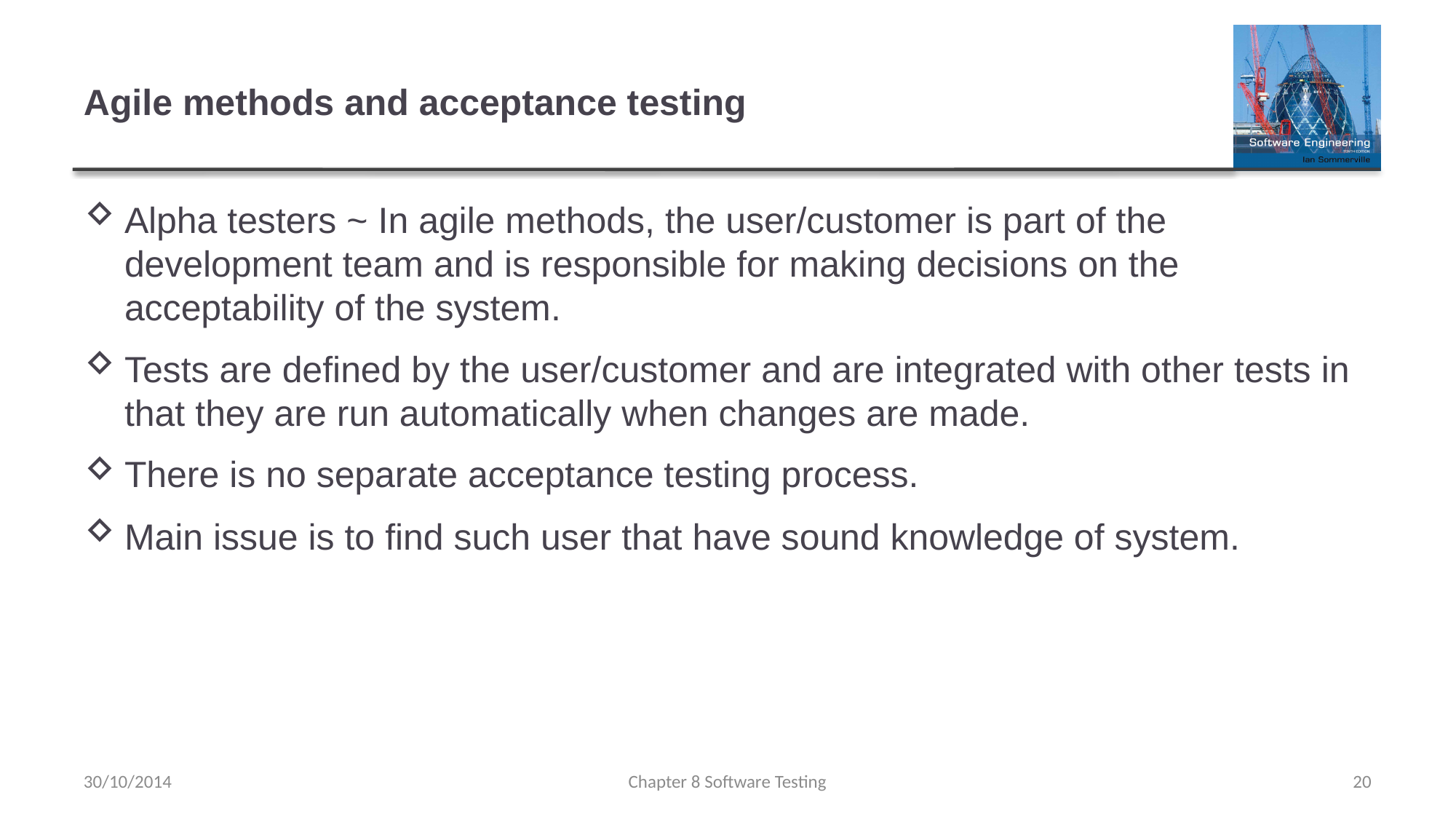

# Agile methods and acceptance testing
Alpha testers ~ In agile methods, the user/customer is part of the development team and is responsible for making decisions on the acceptability of the system.
Tests are defined by the user/customer and are integrated with other tests in that they are run automatically when changes are made.
There is no separate acceptance testing process.
Main issue is to find such user that have sound knowledge of system.

30/10/2014
Chapter 8 Software Testing
20